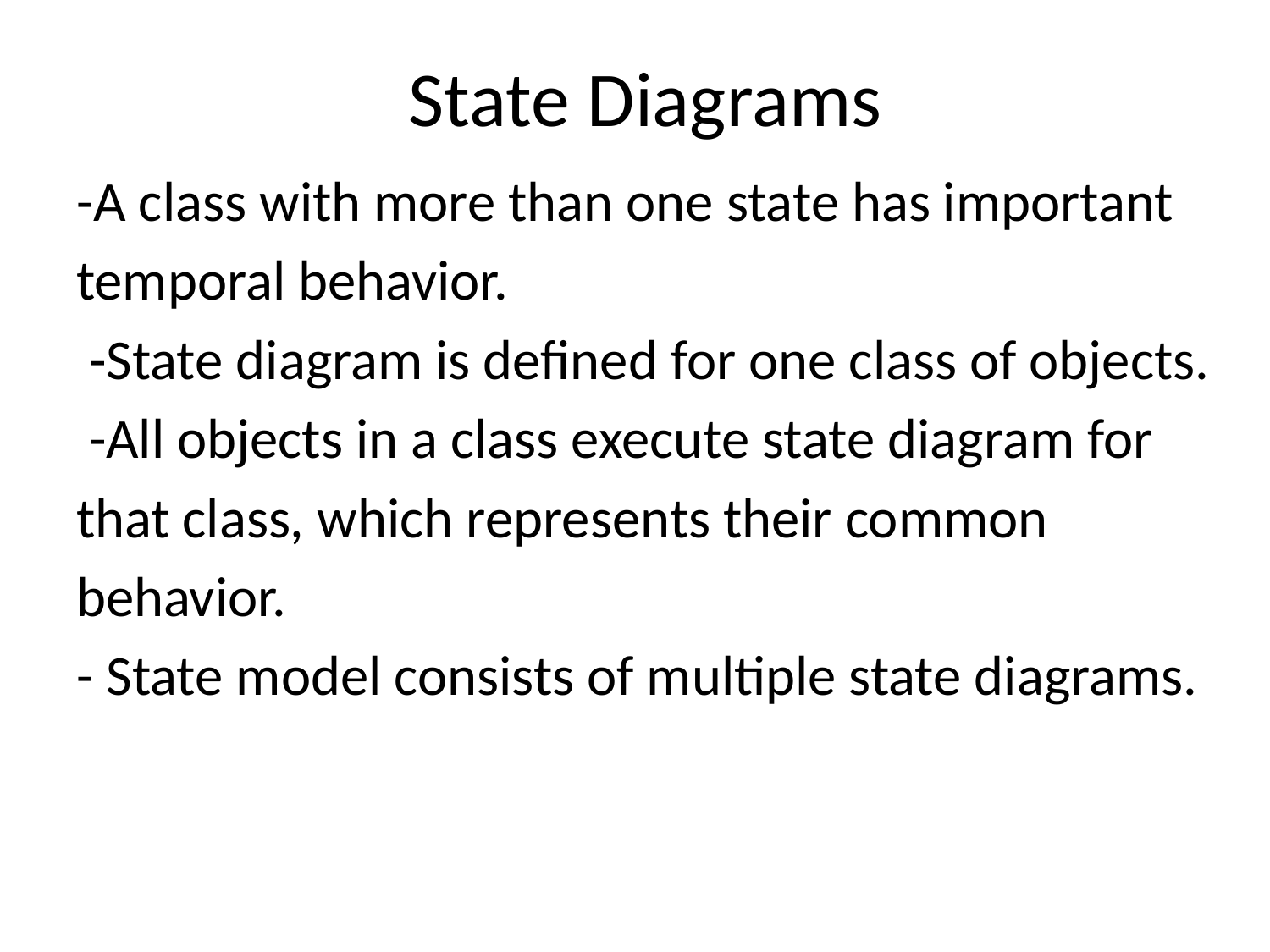

# State Diagrams
-A class with more than one state has important
temporal behavior.
 -State diagram is defined for one class of objects.
 -All objects in a class execute state diagram for
that class, which represents their common
behavior.
- State model consists of multiple state diagrams.